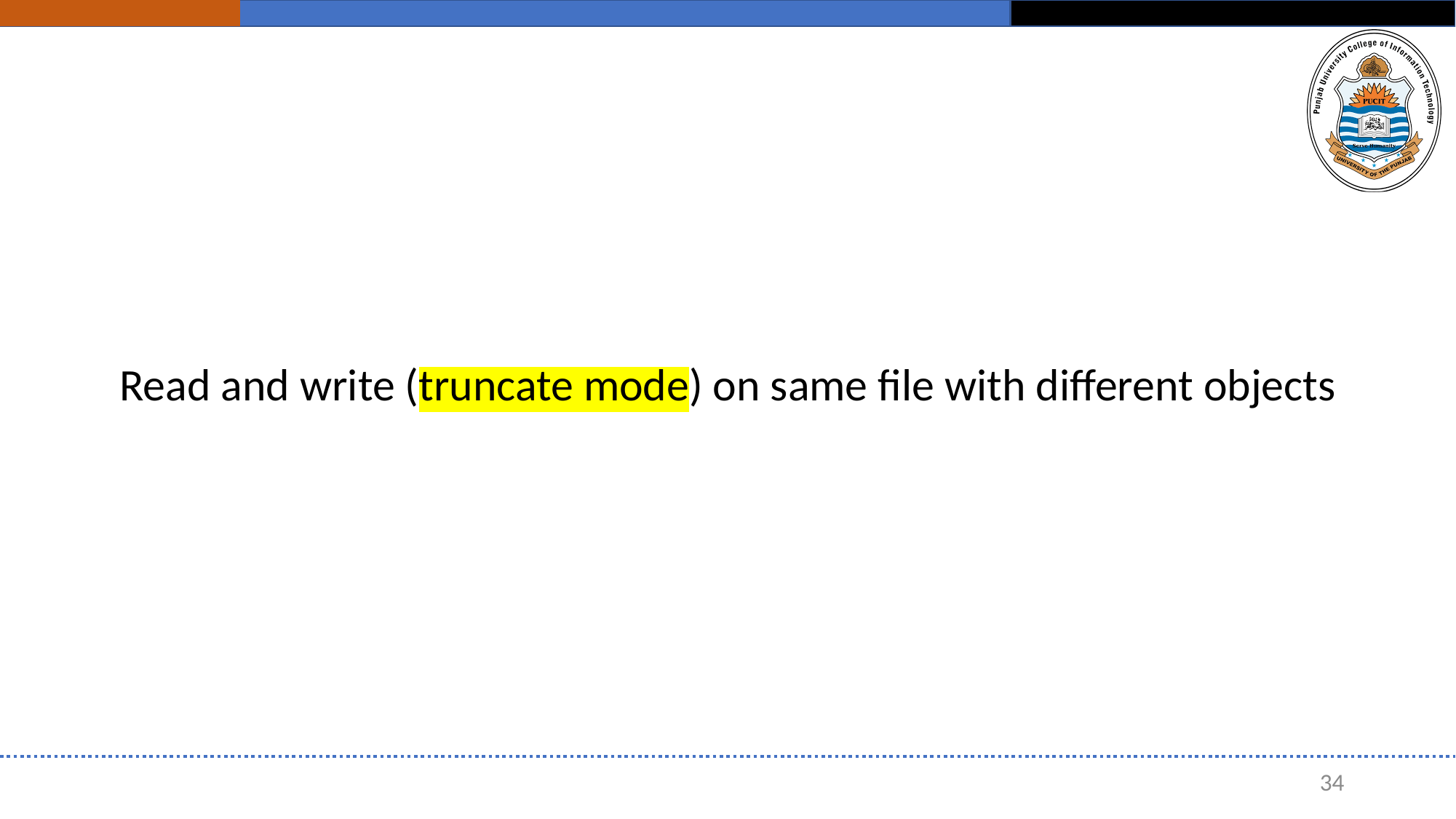

# Read and write (truncate mode) on same file with different objects
34